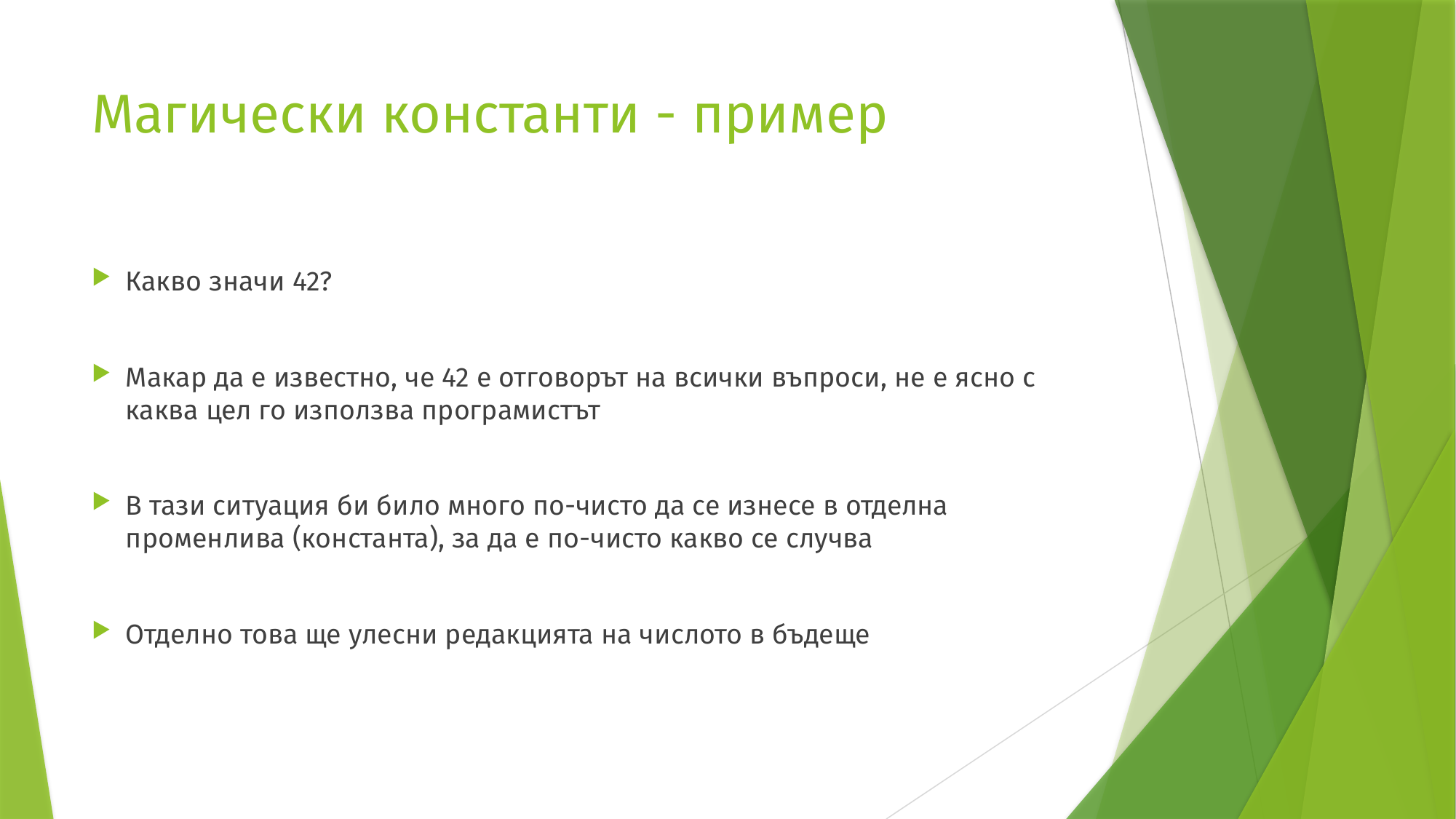

# Магически константи - пример
Какво значи 42?

Макар да е известно, че 42 е отговорът на всички въпроси, не е ясно с каква цел го използва програмистът

В тази ситуация би било много по-чисто да се изнесе в отделна променлива (константа), за да е по-чисто какво се случва

Отделно това ще улесни редакцията на числото в бъдеще